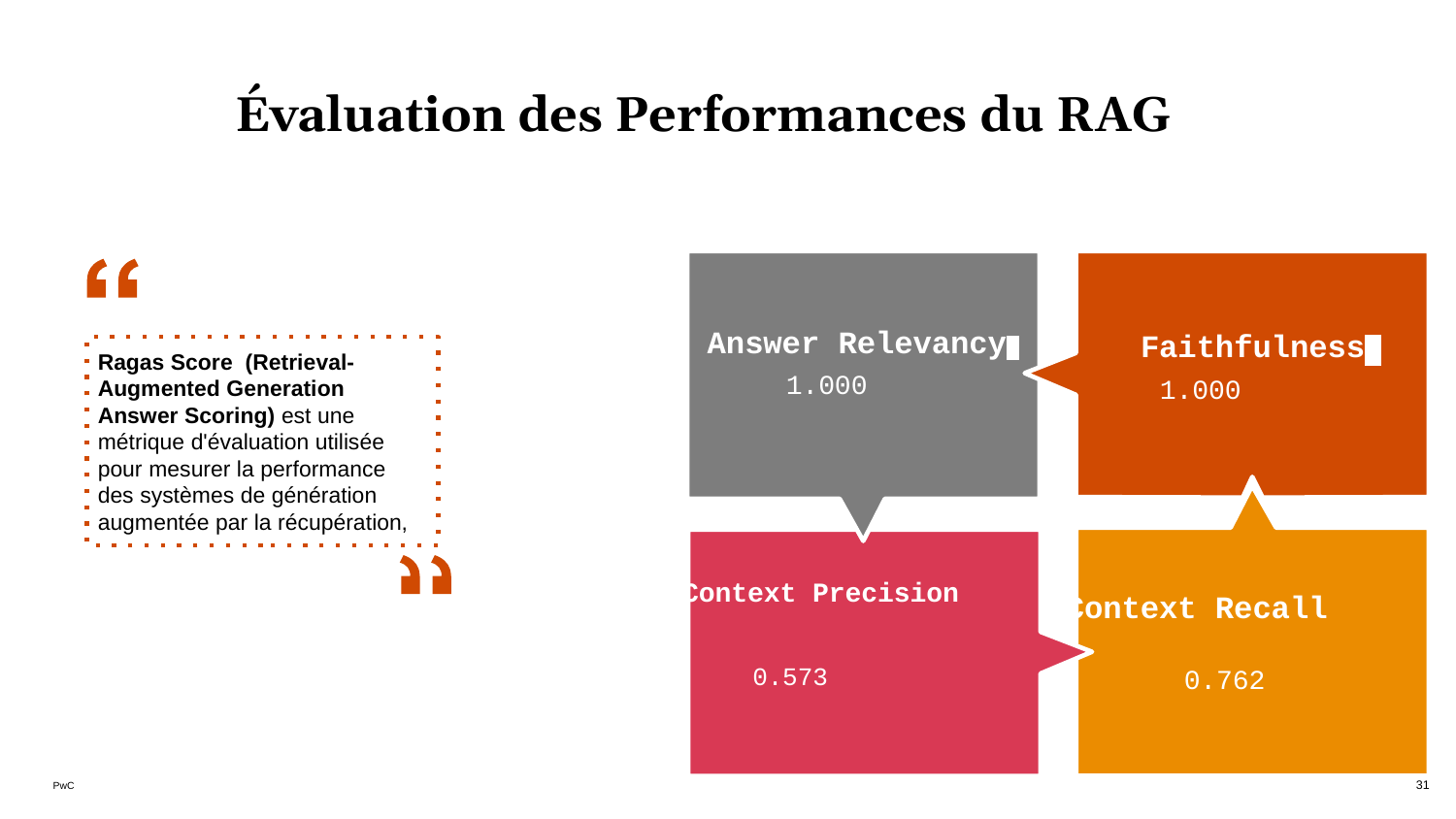

Évaluation des Performances du RAG

Answer Relevancy
Faithfulness

Ragas Score  (Retrieval-Augmented Generation Answer Scoring) est une métrique d'évaluation utilisée pour mesurer la performance des systèmes de génération augmentée par la récupération,
1.000
1.000

Context Precision

0.573

Context Recall

0.762
31